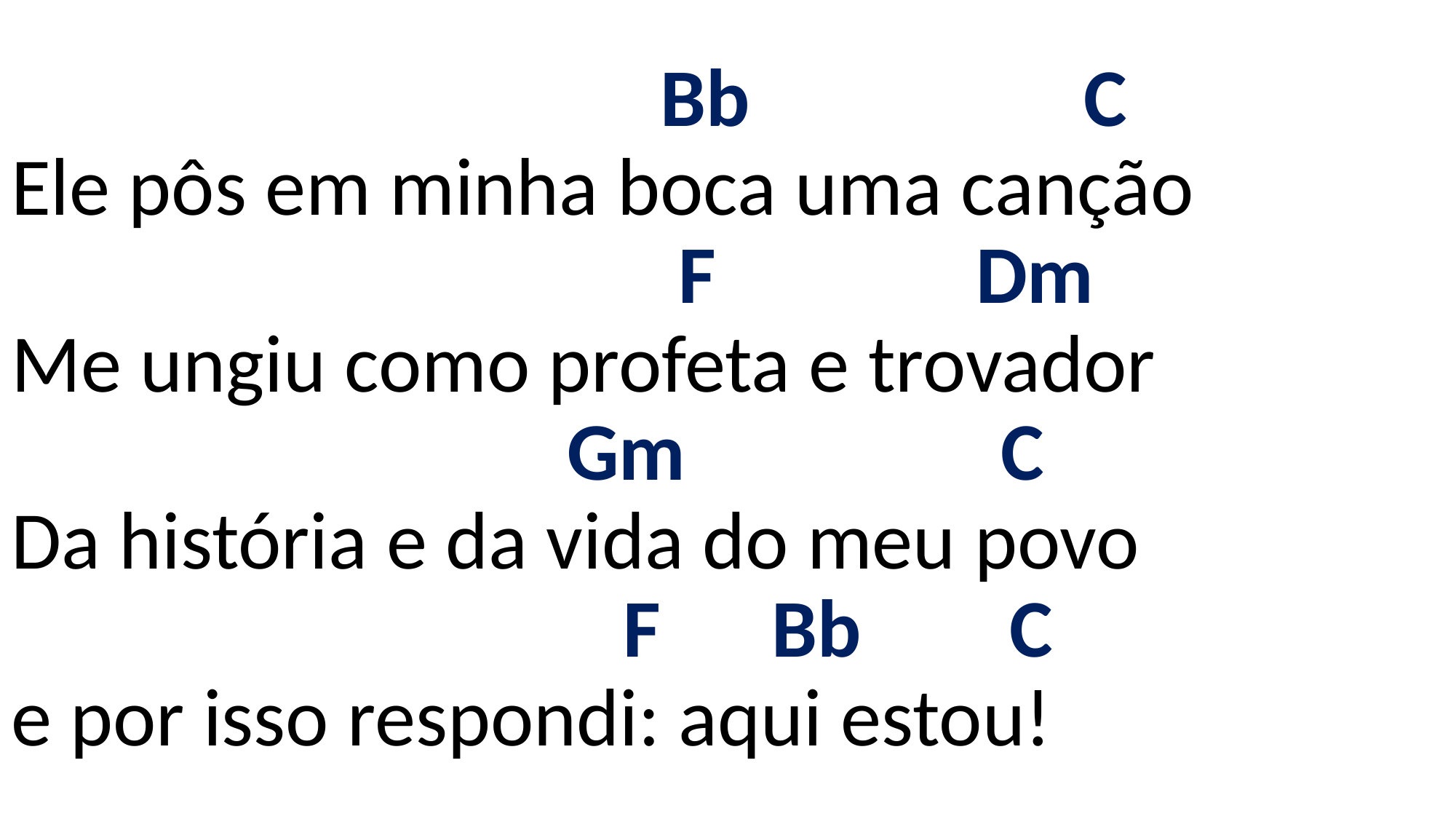

# Bb                  C Ele pôs em minha boca uma canção F              Dm Me ungiu como profeta e trovador Gm                 C Da história e da vida do meu povo F      Bb        C e por isso respondi: aqui estou!